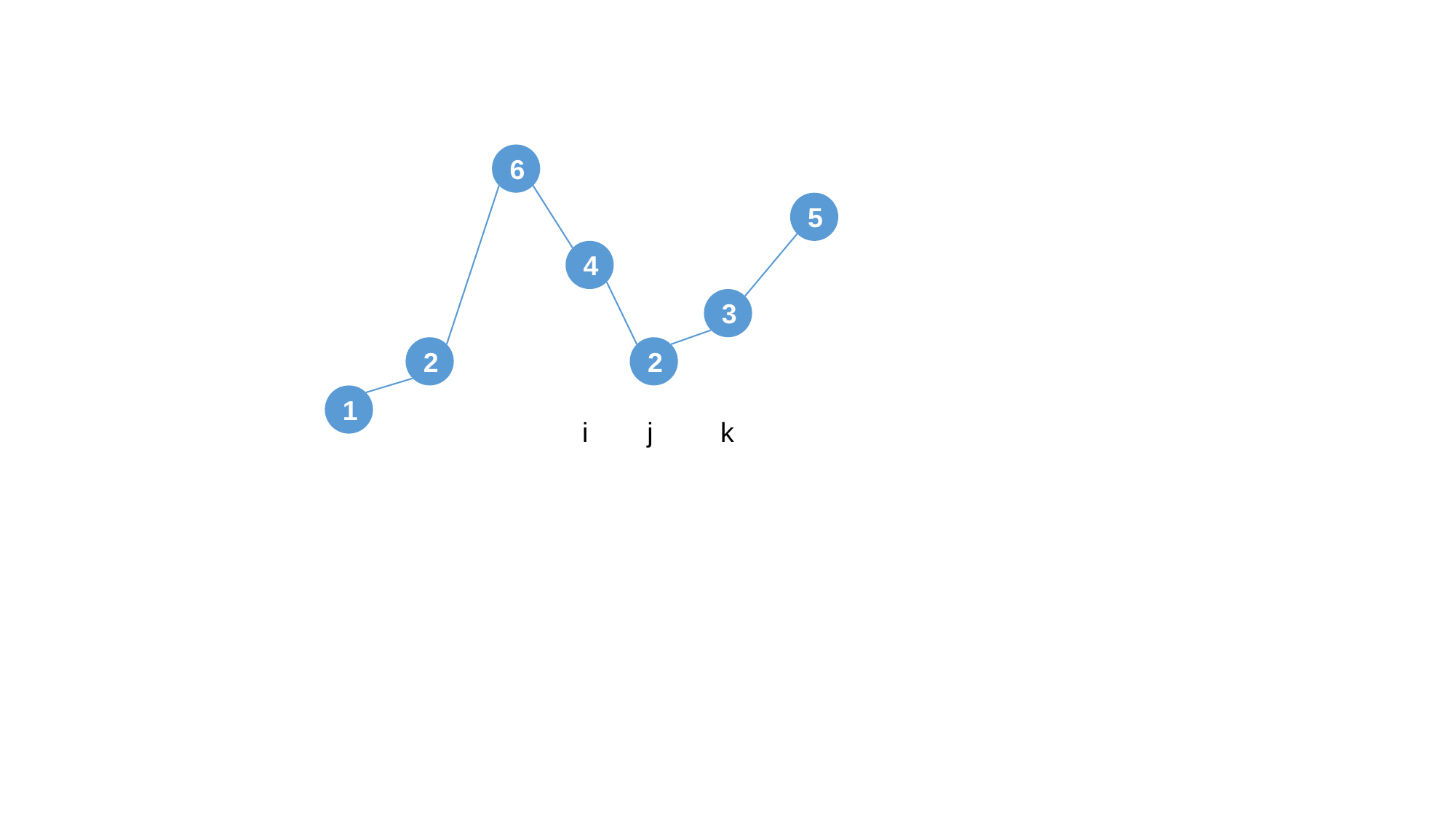

6
5
4
3
2
2
1
i
j
k